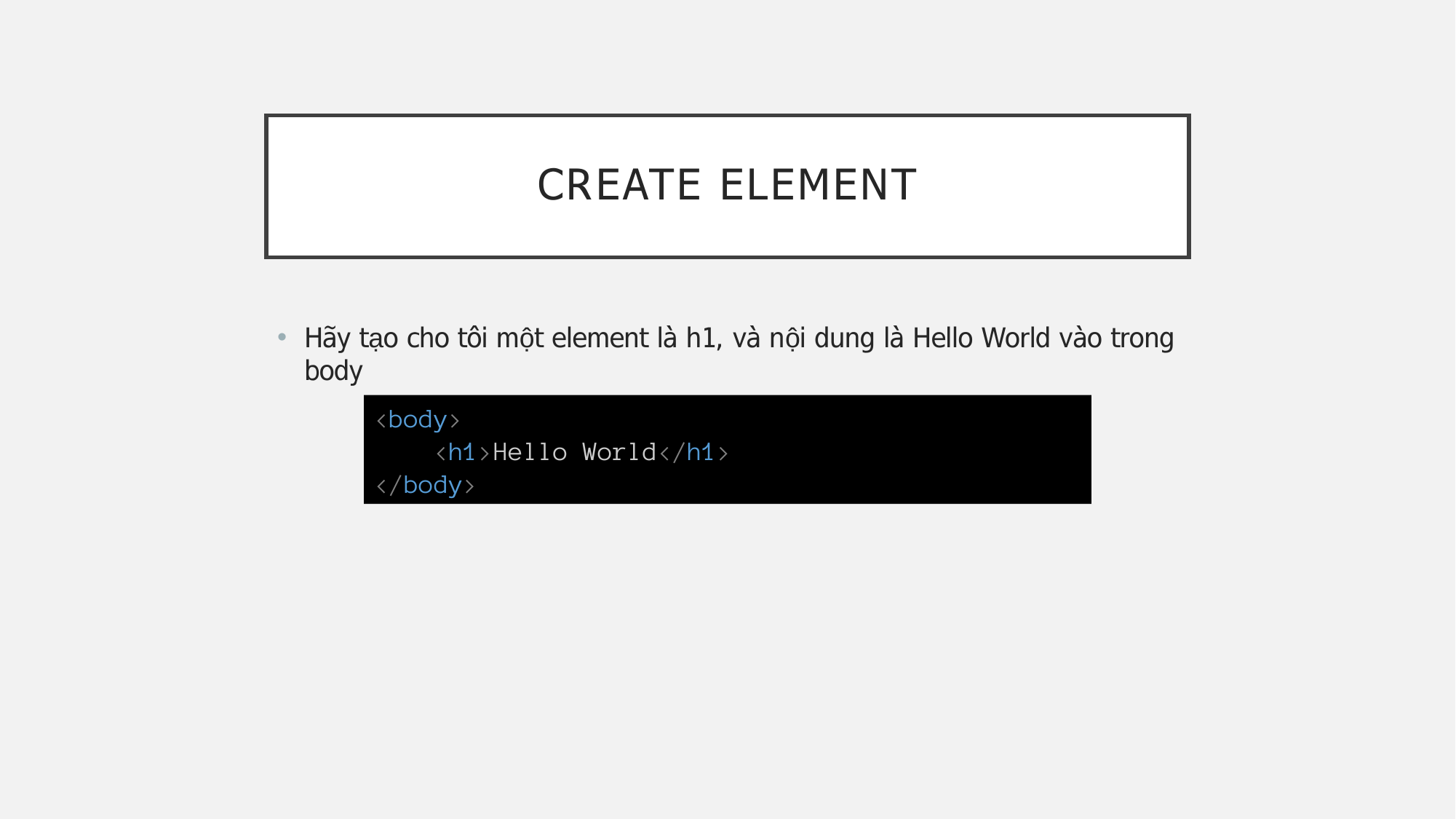

# Create element
Hãy tạo cho tôi một element là h1, và nội dung là Hello World vào trong body

<body>
    <h1>Hello World</h1>
</body>